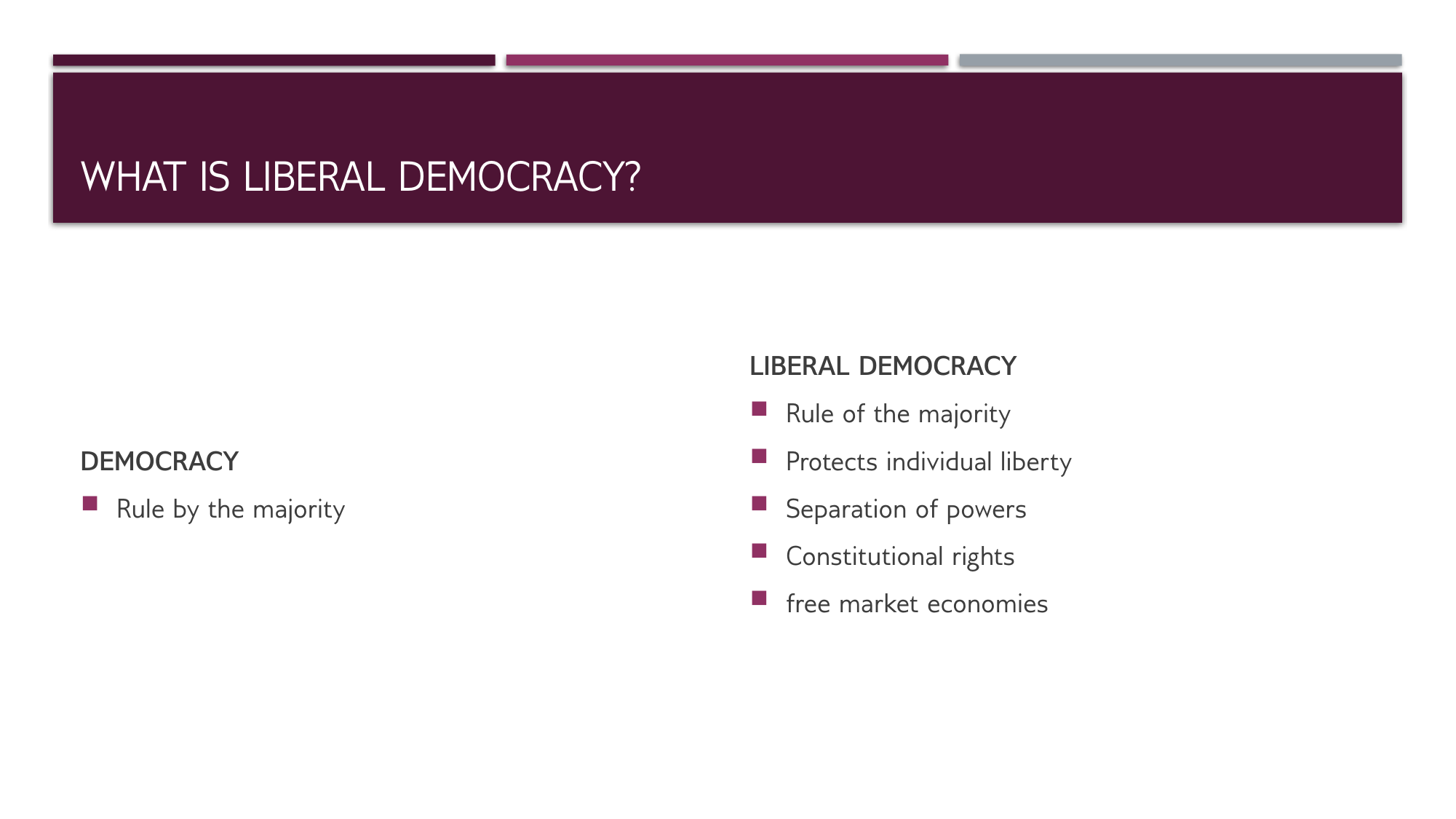

# What is liberal democracy?
DEMOCRACY
Rule by the majority
LIBERAL DEMOCRACY
Rule of the majority
Protects individual liberty
Separation of powers
Constitutional rights
free market economies